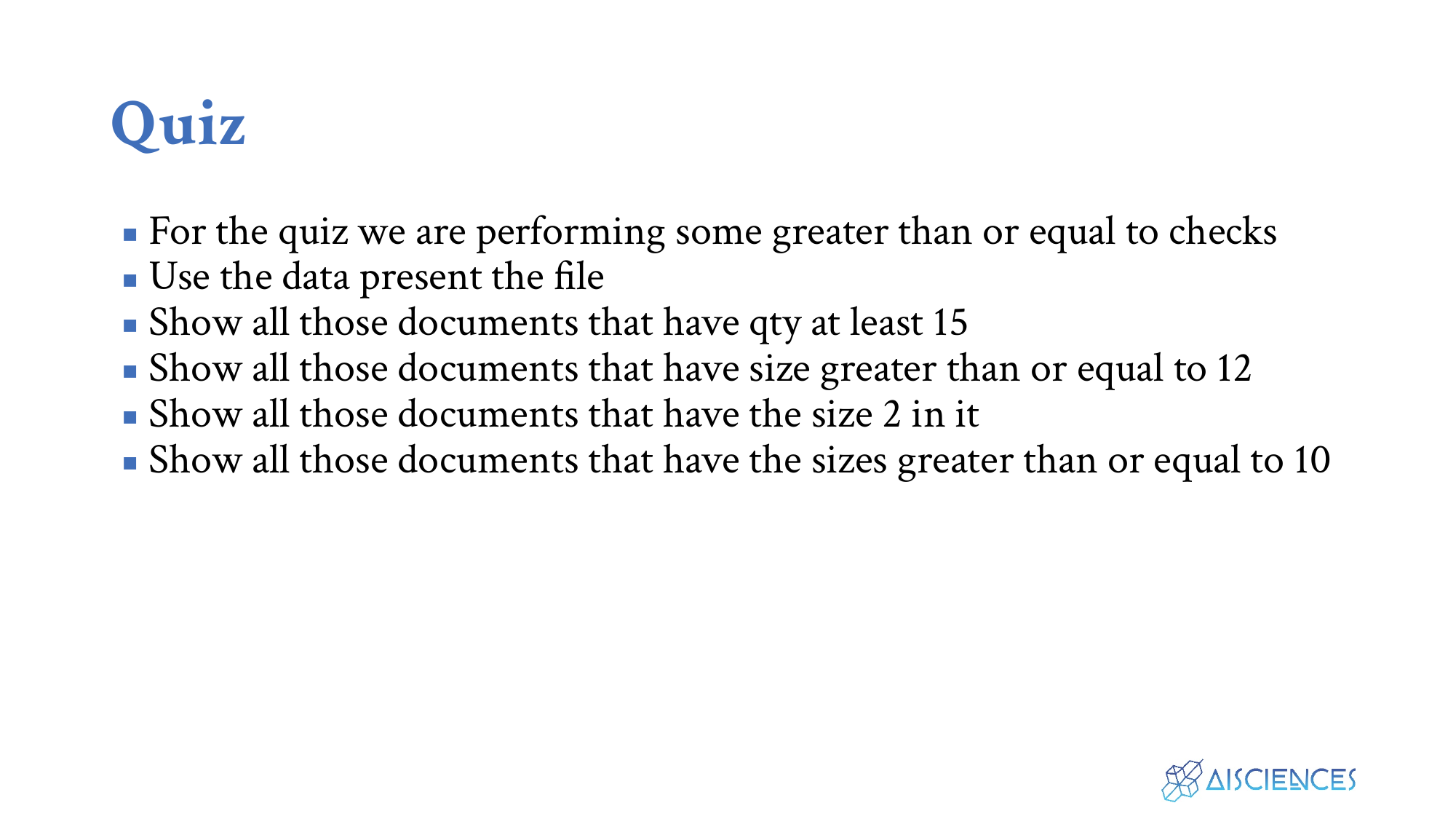

# Quiz
For the quiz we are performing some greater than or equal to checks
Use the data present the file
Show all those documents that have qty at least 15
Show all those documents that have size greater than or equal to 12
Show all those documents that have the size 2 in it
Show all those documents that have the sizes greater than or equal to 10